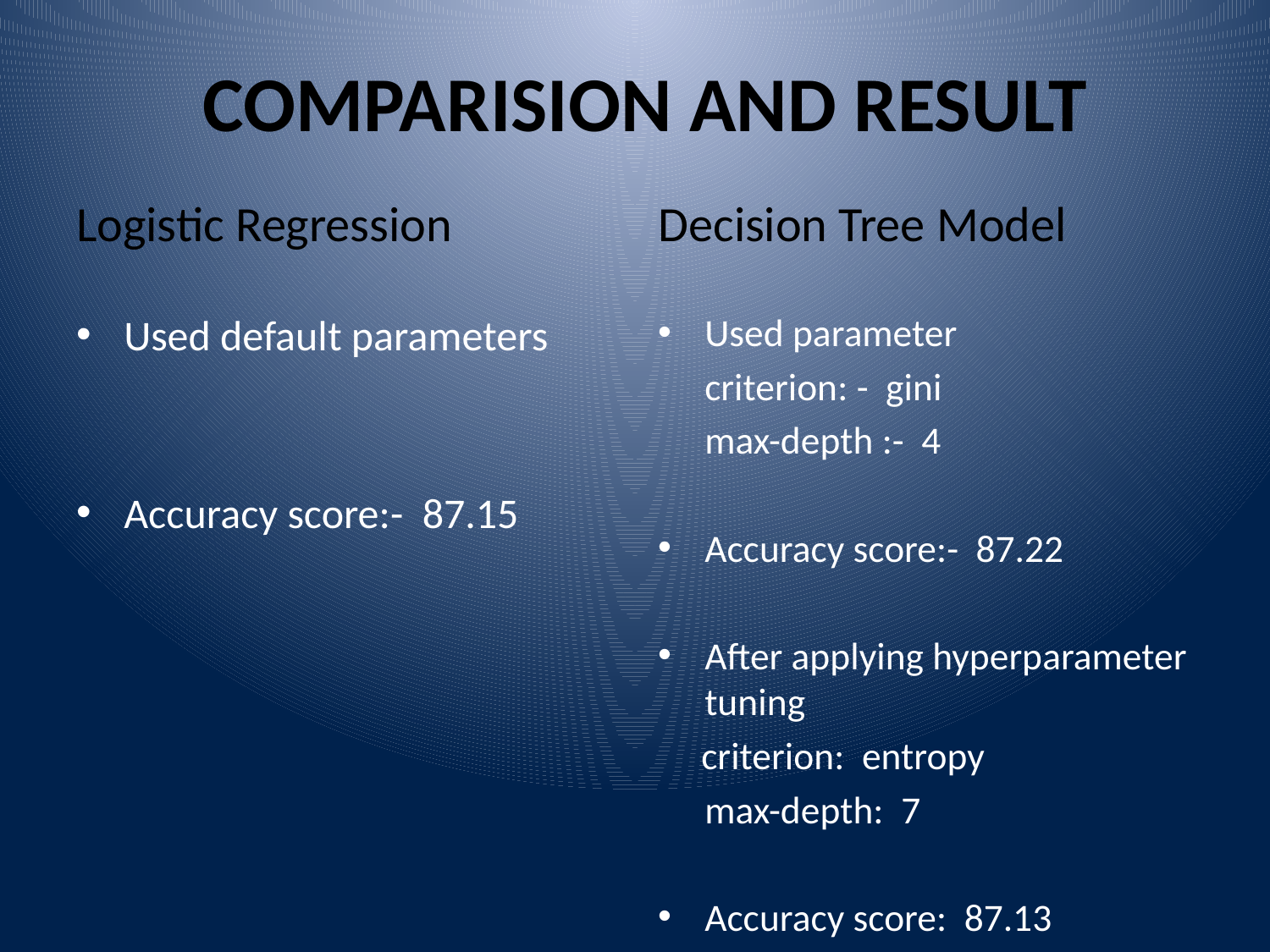

COMPARISION AND RESULT
Logistic Regression
Decision Tree Model
Used parameter
  	criterion: -  gini
	max-depth :-  4

Accuracy score:-  87.22

After applying hyperparameter tuning
     criterion:  entropy
	max-depth:  7

Accuracy score:  87.13
Used default parameters

Accuracy score:-  87.15